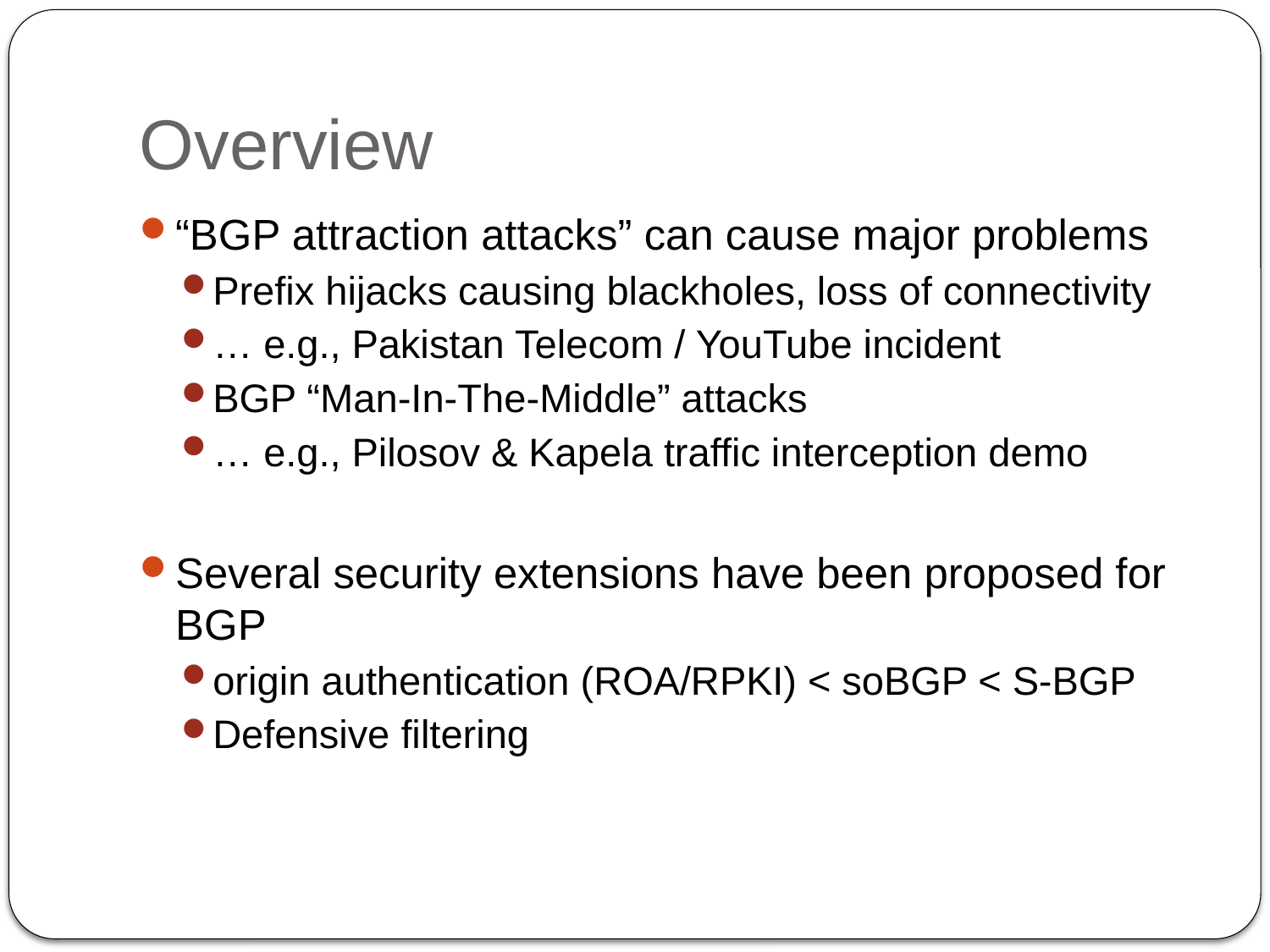

# Overview
“BGP attraction attacks” can cause major problems
Prefix hijacks causing blackholes, loss of connectivity
… e.g., Pakistan Telecom / YouTube incident
BGP “Man-In-The-Middle” attacks
… e.g., Pilosov & Kapela traffic interception demo

Several security extensions have been proposed for BGP
origin authentication (ROA/RPKI) < soBGP < S-BGP
Defensive filtering